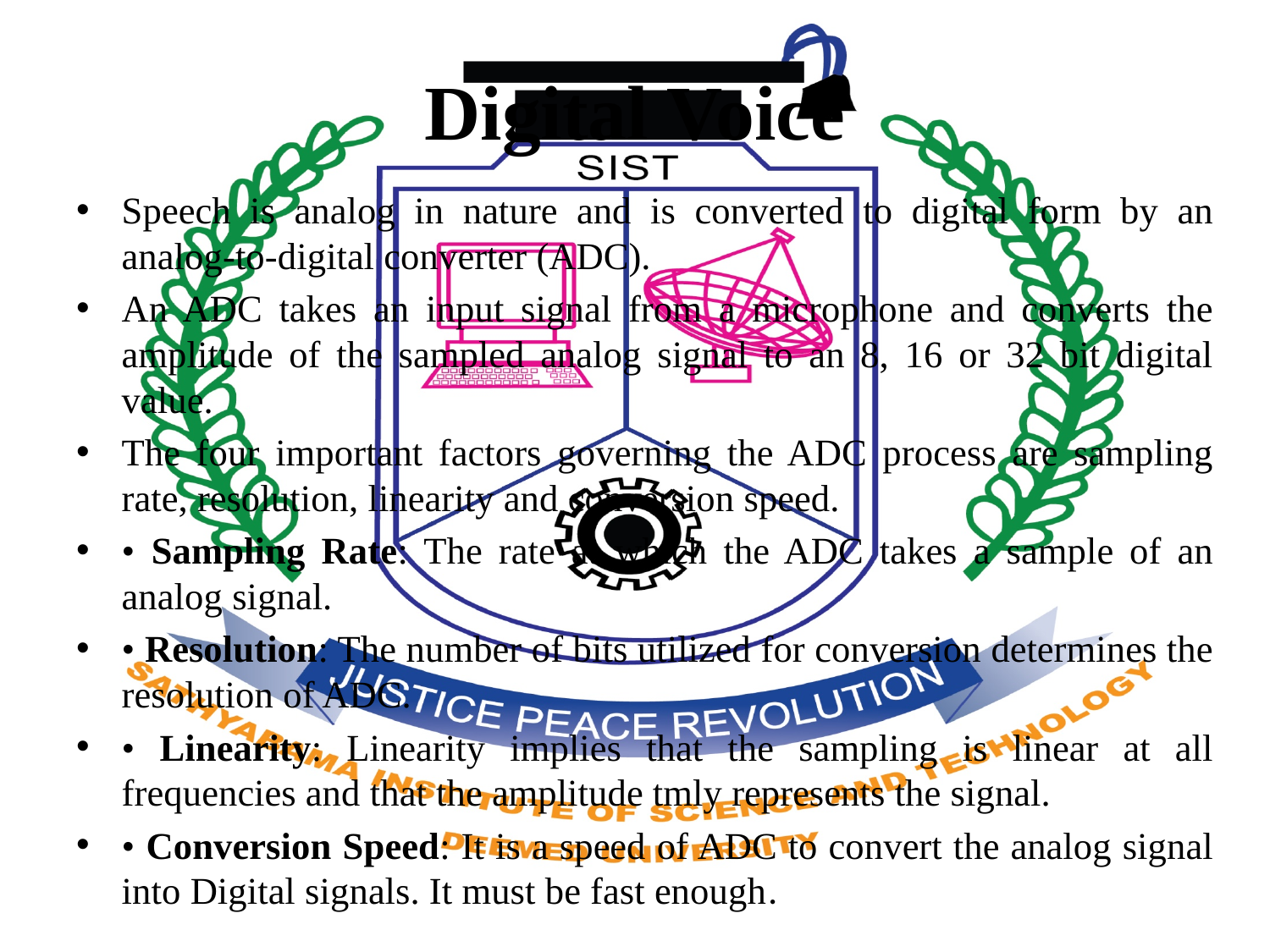

# Digital Voice
Speech is analog in nature and is converted to digital form by an analog-to-digital converter (ADC).
An ADC takes an input signal from a microphone and converts the amplitude of the sampled analog signal to an 8, 16 or 32 bit digital value.
The four important factors governing the ADC process are sampling rate, resolution, linearity and conversion speed.
• Sampling Rate: The rate at which the ADC takes a sample of an analog signal.
• Resolution: The number of bits utilized for conversion determines the resolution of ADC.
• Linearity: Linearity implies that the sampling is linear at all frequencies and that the amplitude tmly represents the signal.
• Conversion Speed: It is a speed of ADC to convert the analog signal into Digital signals. It must be fast enough.